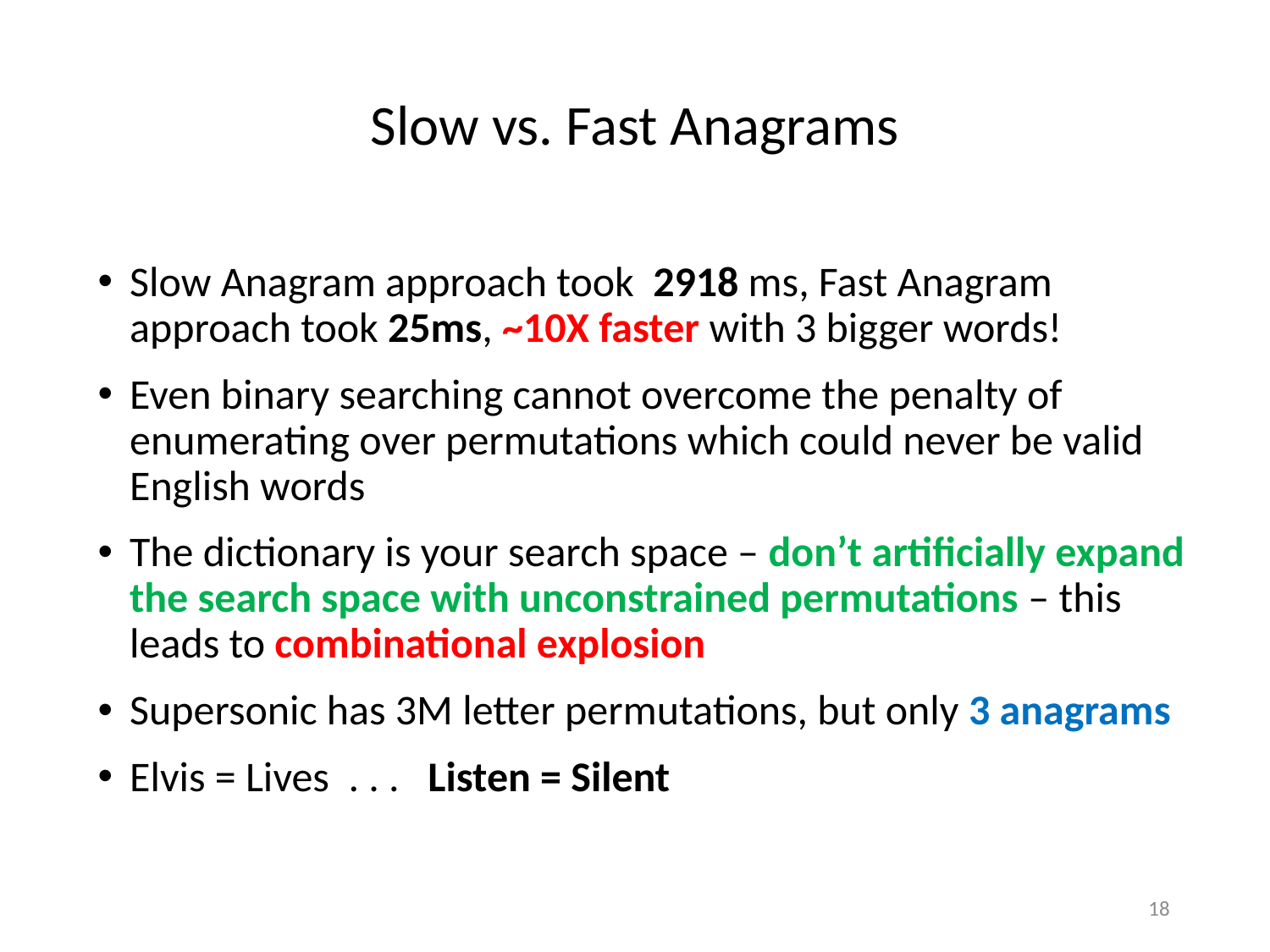

# Slow vs. Fast Anagrams
Slow Anagram approach took  2918 ms, Fast Anagram approach took 25ms, ~10X faster with 3 bigger words!
Even binary searching cannot overcome the penalty of enumerating over permutations which could never be valid English words
The dictionary is your search space – don’t artificially expand the search space with unconstrained permutations – this leads to combinational explosion
Supersonic has 3M letter permutations, but only 3 anagrams
Elvis = Lives  . . .   Listen = Silent
18